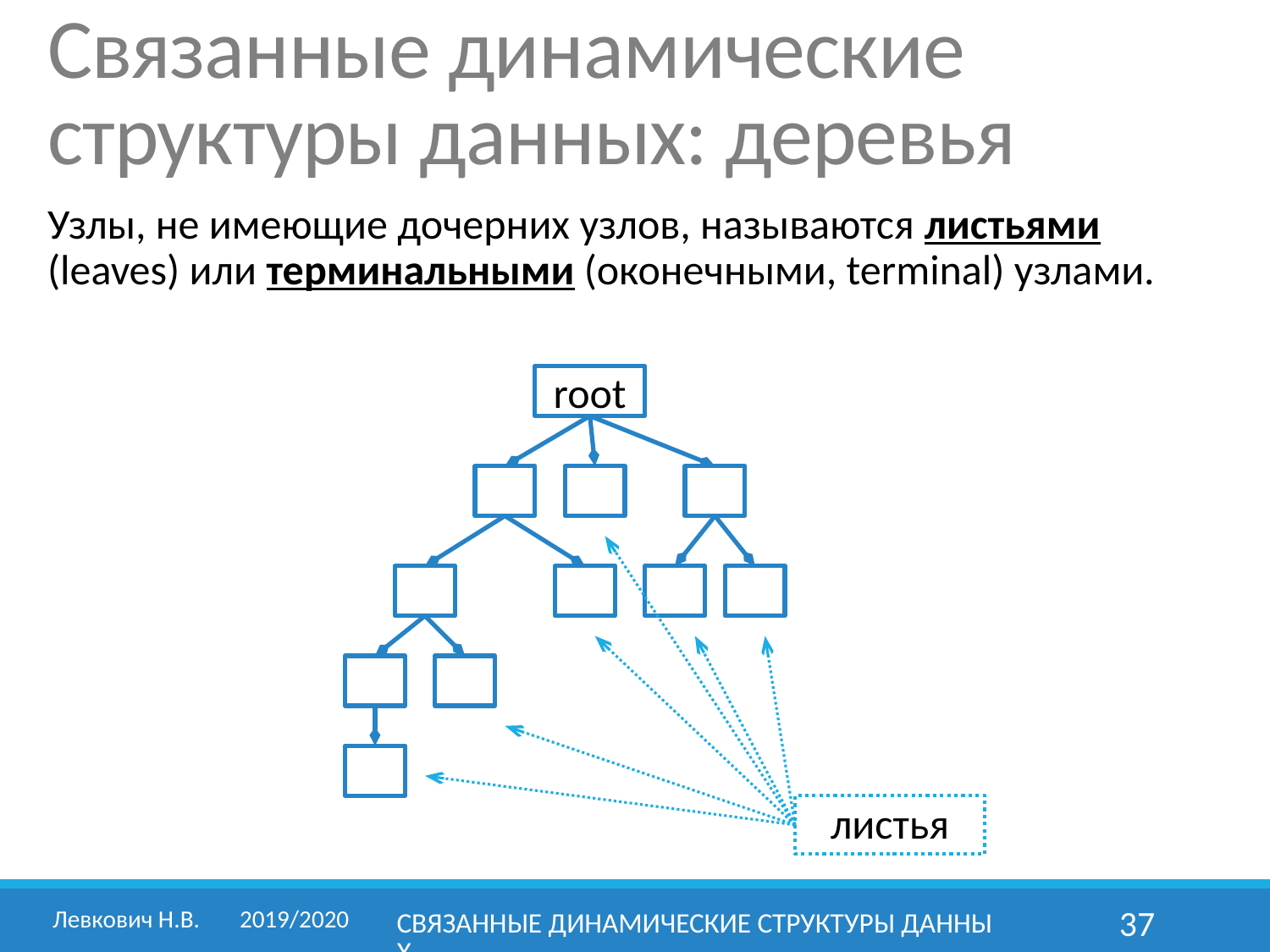

Связанные динамические структуры данных: деревья
Узлы, не имеющие дочерних узлов, называются листьями (leaves) или терминальными (оконечными, terminal) узлами.
root

листья
Левкович Н.В. 	2019/2020
Связанные динамические структуры данных
37